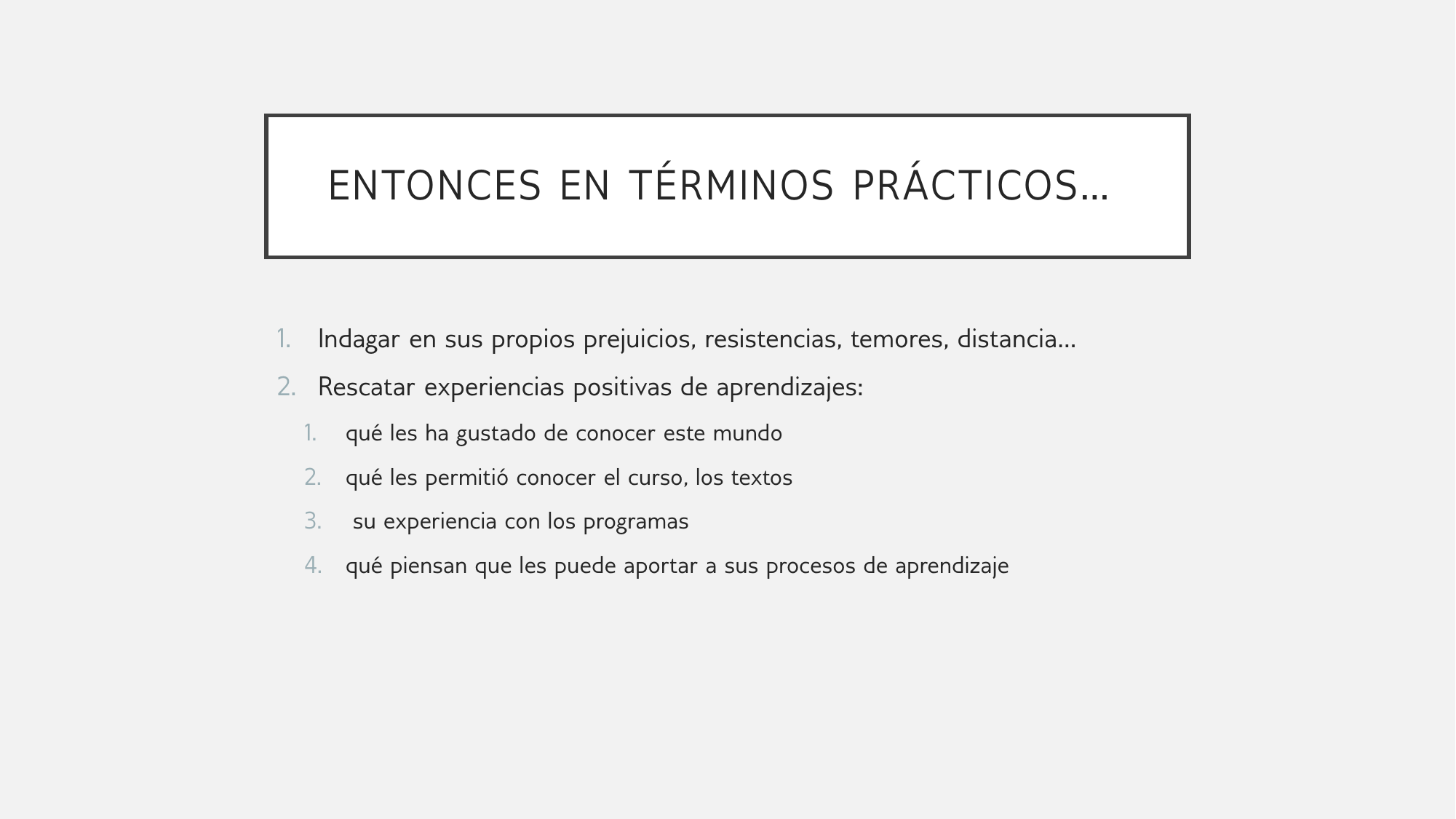

# Entonces en términos prácticos…
Indagar en sus propios prejuicios, resistencias, temores, distancia…
Rescatar experiencias positivas de aprendizajes:
qué les ha gustado de conocer este mundo
qué les permitió conocer el curso, los textos
 su experiencia con los programas
qué piensan que les puede aportar a sus procesos de aprendizaje